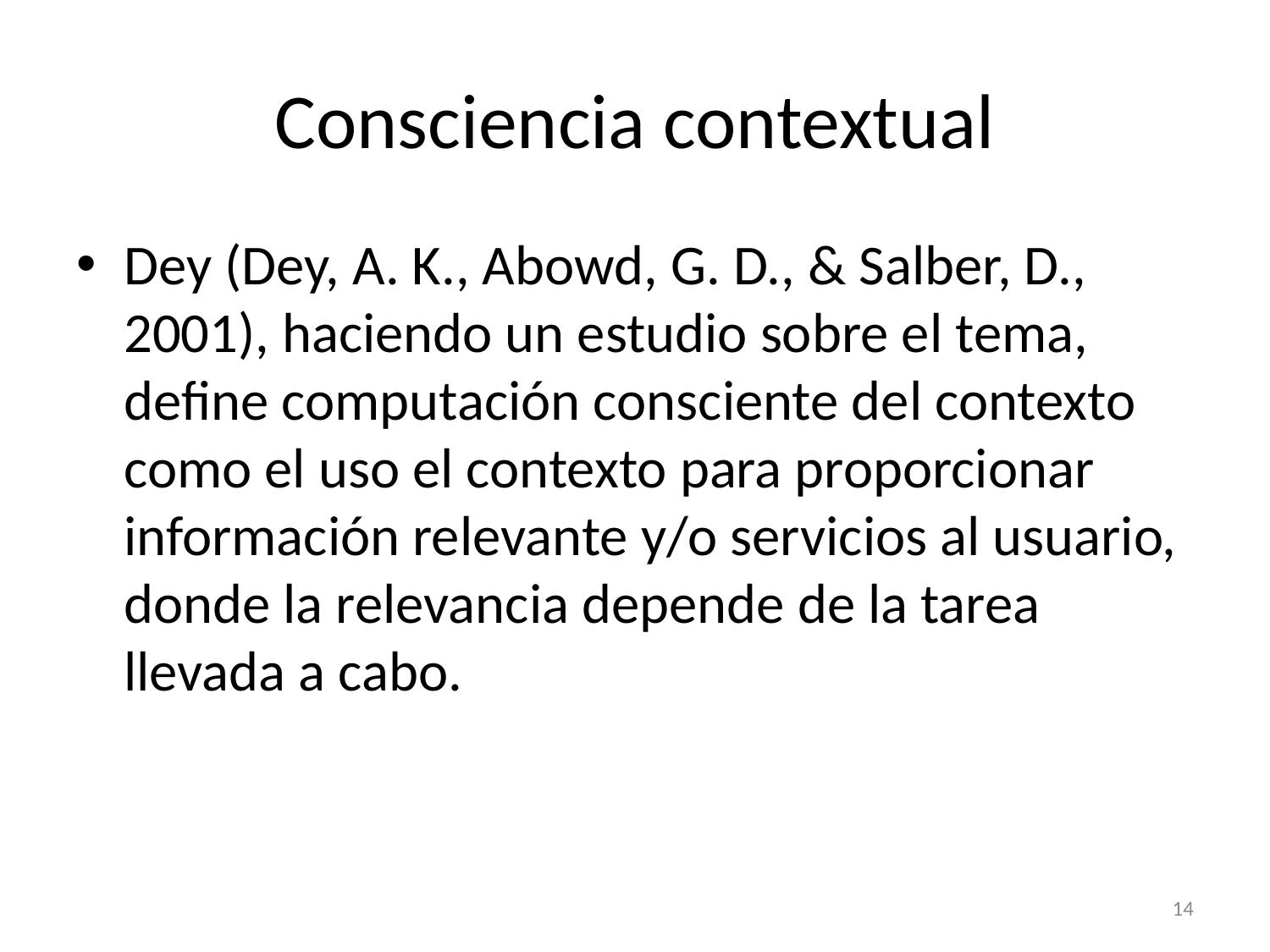

# Consciencia contextual
Dey (Dey, A. K., Abowd, G. D., & Salber, D., 2001), haciendo un estudio sobre el tema, define computación consciente del contexto como el uso el contexto para proporcionar información relevante y/o servicios al usuario, donde la relevancia depende de la tarea llevada a cabo.
14